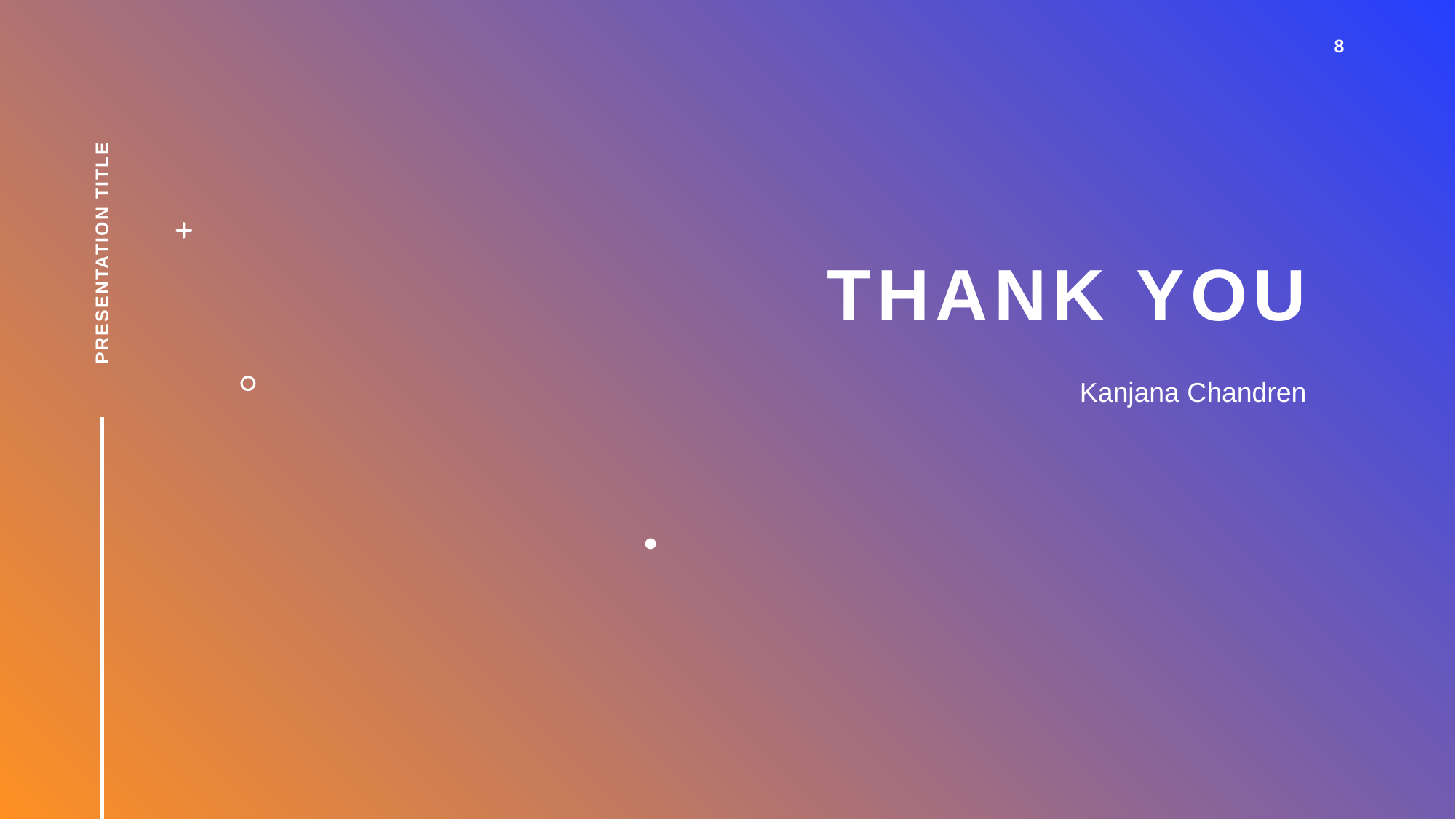

8
# Thank you
Presentation Title
Kanjana Chandren